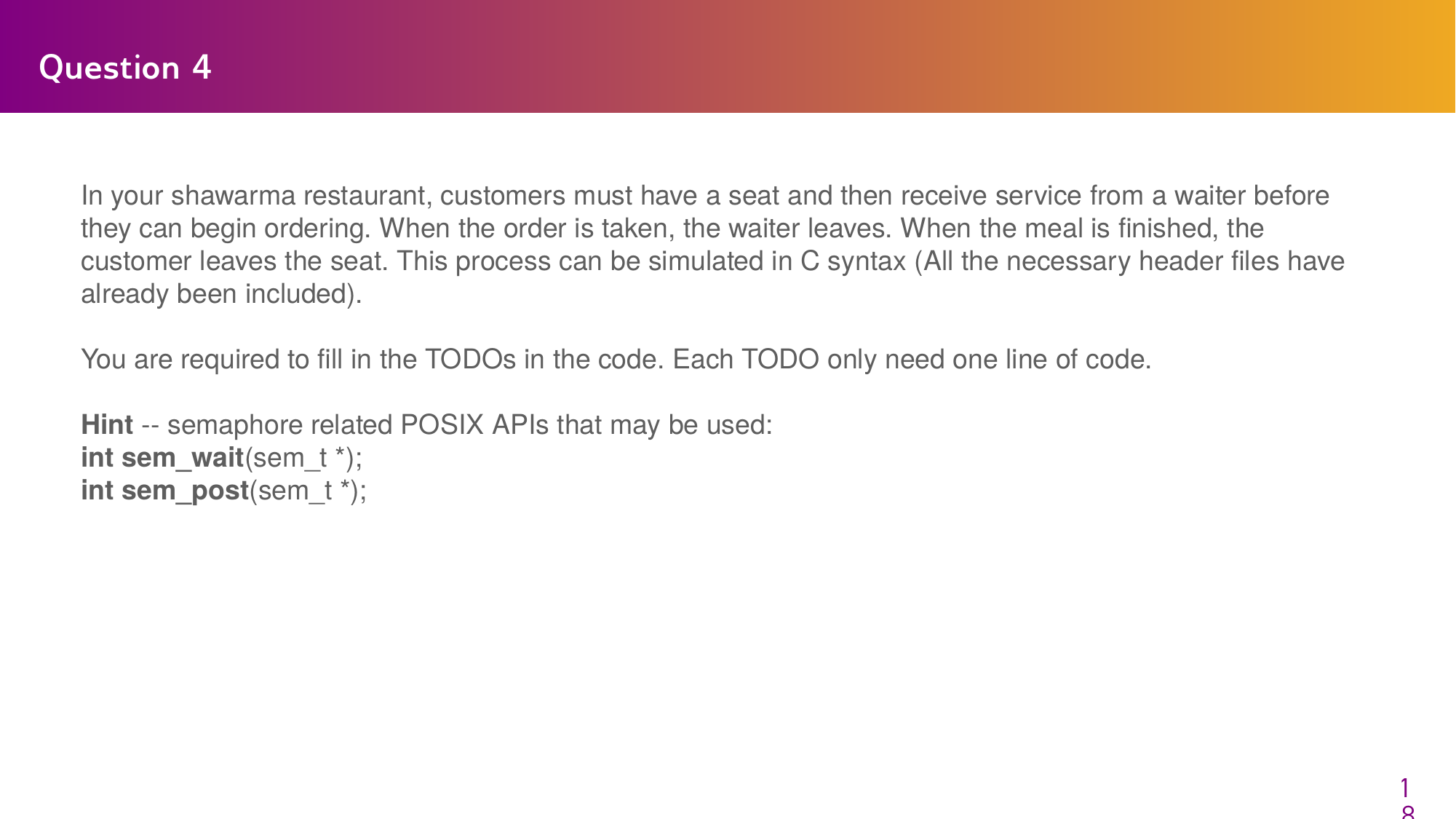

# Question 4
In your shawarma restaurant, customers must have a seat and then receive service from a waiter before they can begin ordering. When the order is taken, the waiter leaves. When the meal is finished, the customer leaves the seat. This process can be simulated in C syntax (All the necessary header files have already been included).

You are required to fill in the TODOs in the code. Each TODO only need one line of code.

Hint -- semaphore related POSIX APIs that may be used:
int sem_wait(sem_t *);
int sem_post(sem_t *);
18